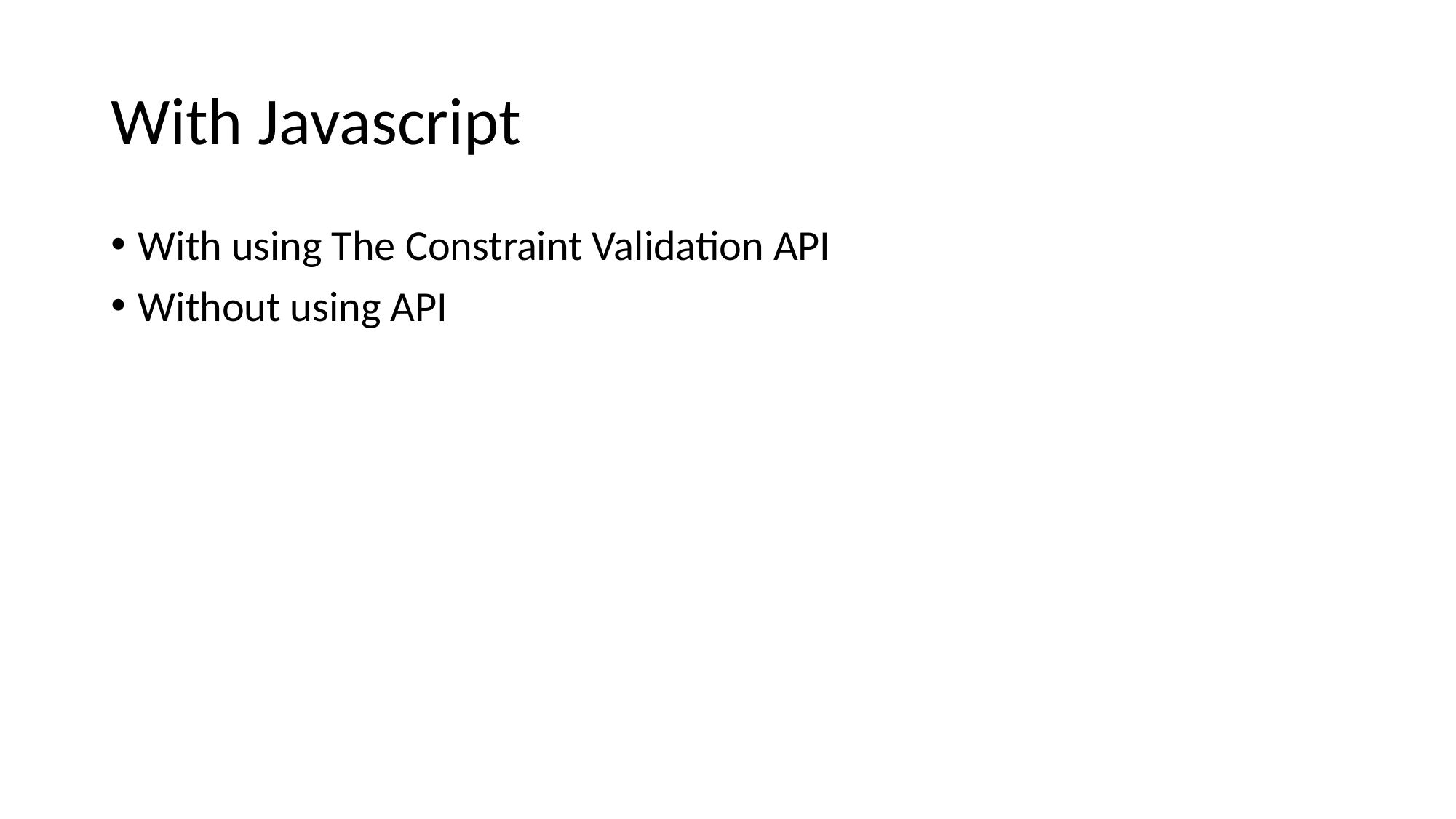

# With Javascript
With using The Constraint Validation API
Without using API